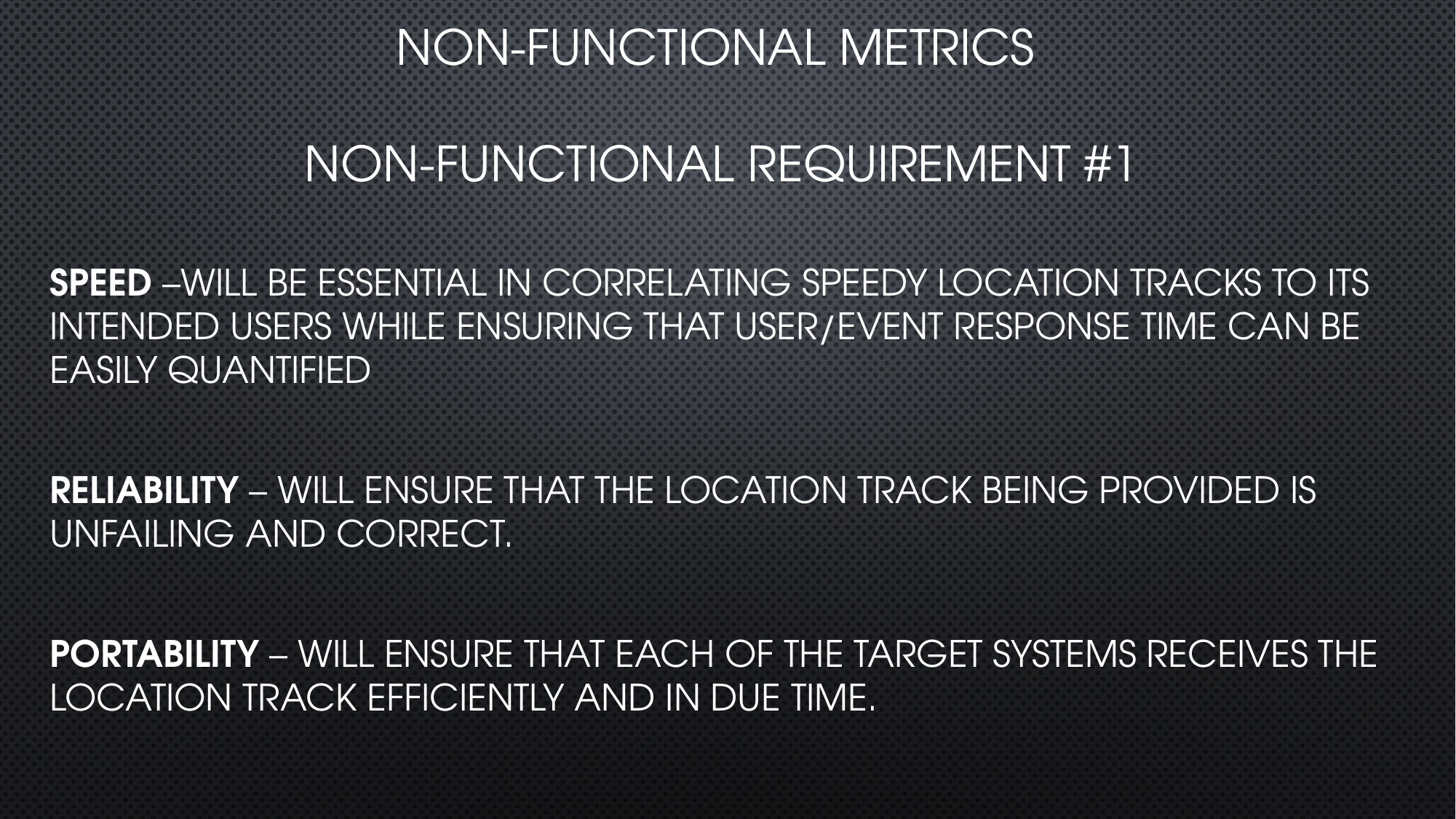

# NON-Functional metrics NON-FUNCTIONAL REQUIREMENT #1
Speed –will be essential in correlating speedy location tracks to its intended users while ensuring that user/event response time can be easily quantified

Reliability – will ensure that the location track being provided is unfailing and correct.

Portability – will ensure that each of the target systems receives the location track efficiently and in due time.